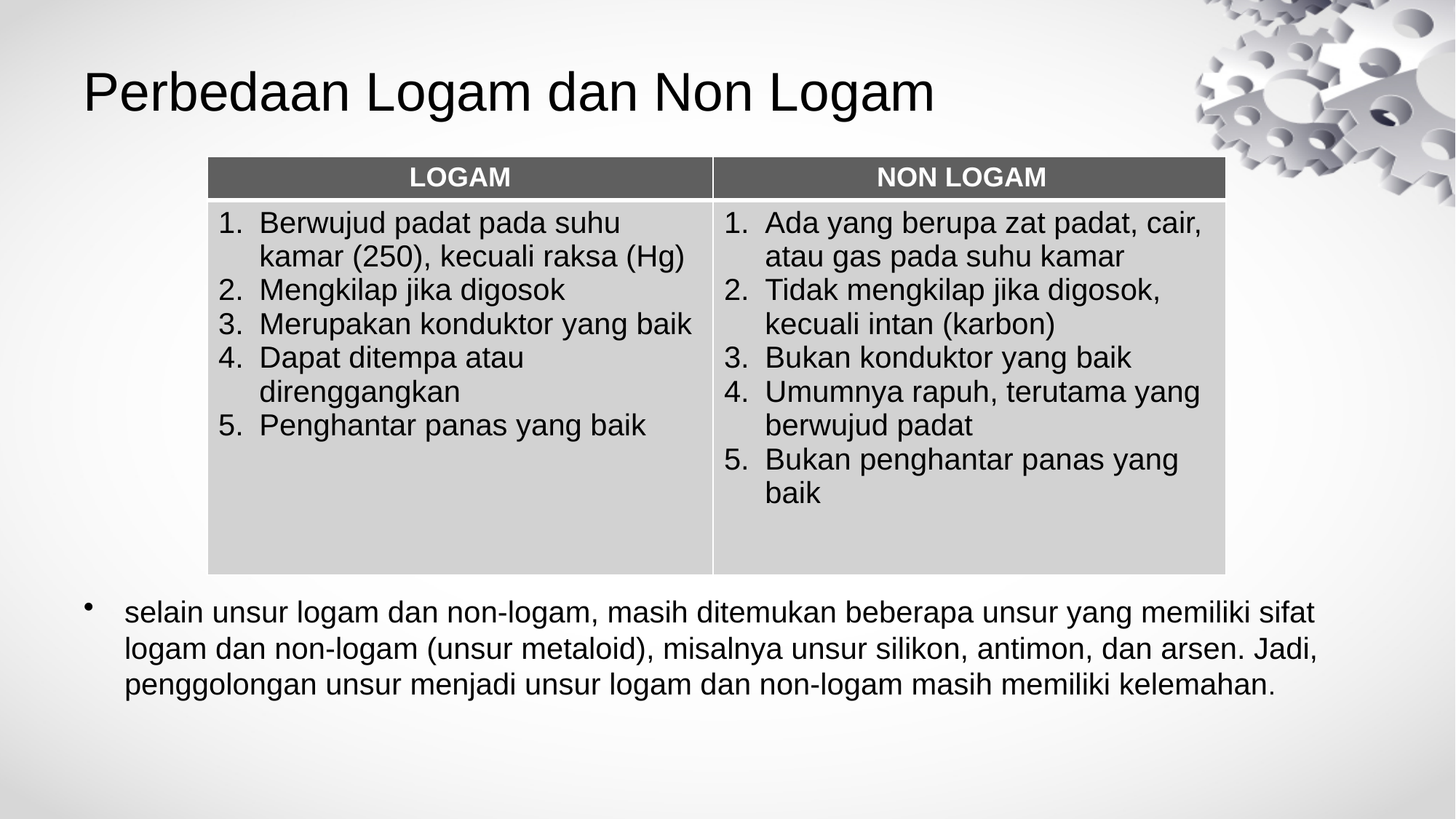

# Perbedaan Logam dan Non Logam

selain unsur logam dan non-logam, masih ditemukan beberapa unsur yang memiliki sifat logam dan non-logam (unsur metaloid), misalnya unsur silikon, antimon, dan arsen. Jadi, penggolongan unsur menjadi unsur logam dan non-logam masih memiliki kelemahan.
| LOGAM | NON LOGAM |
| --- | --- |
| Berwujud padat pada suhu kamar (250), kecuali raksa (Hg) Mengkilap jika digosok Merupakan konduktor yang baik Dapat ditempa atau direnggangkan Penghantar panas yang baik | Ada yang berupa zat padat, cair, atau gas pada suhu kamar Tidak mengkilap jika digosok, kecuali intan (karbon) Bukan konduktor yang baik Umumnya rapuh, terutama yang berwujud padat Bukan penghantar panas yang baik |